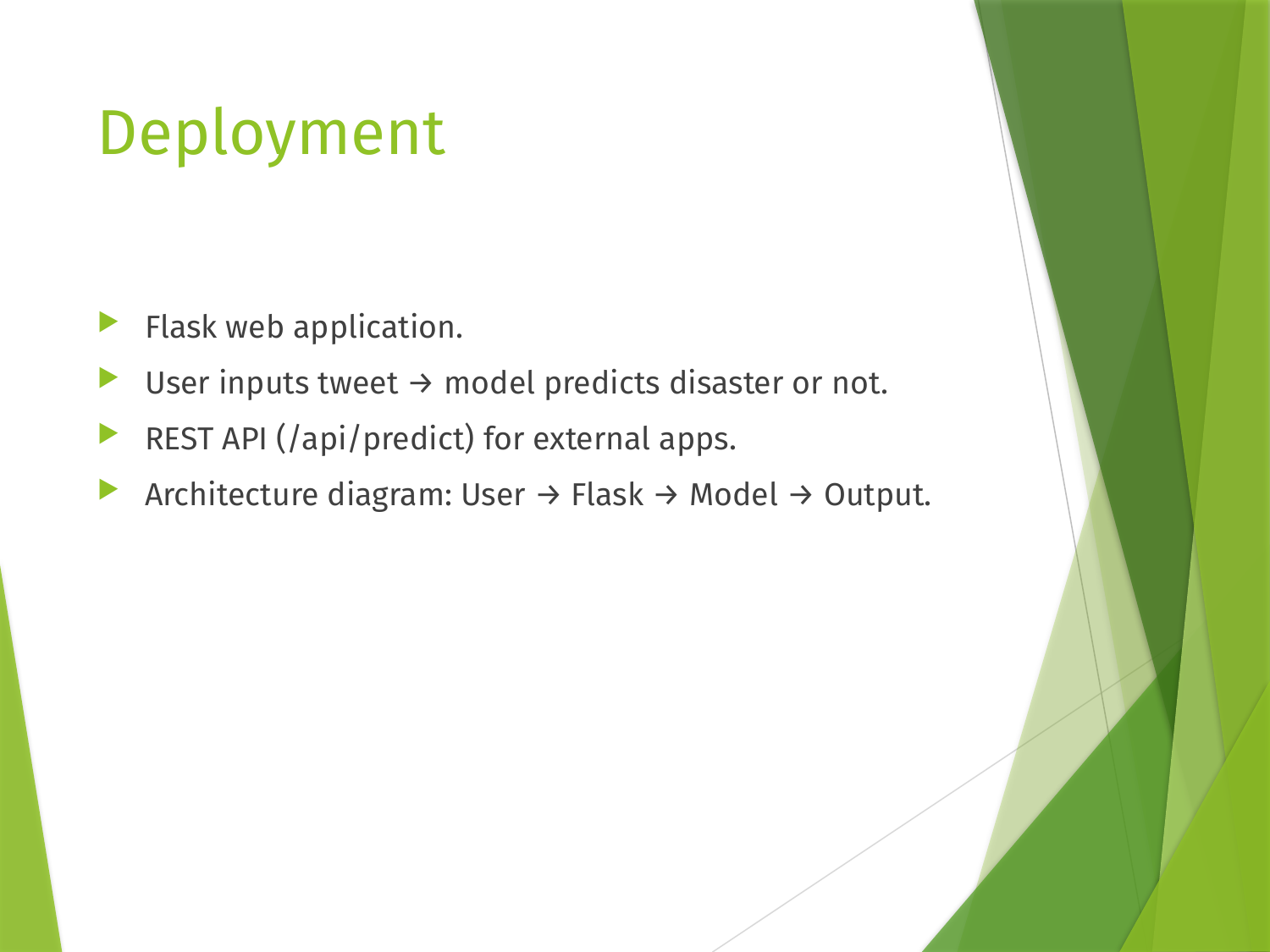

# Deployment
Flask web application.
User inputs tweet → model predicts disaster or not.
REST API (/api/predict) for external apps.
Architecture diagram: User → Flask → Model → Output.